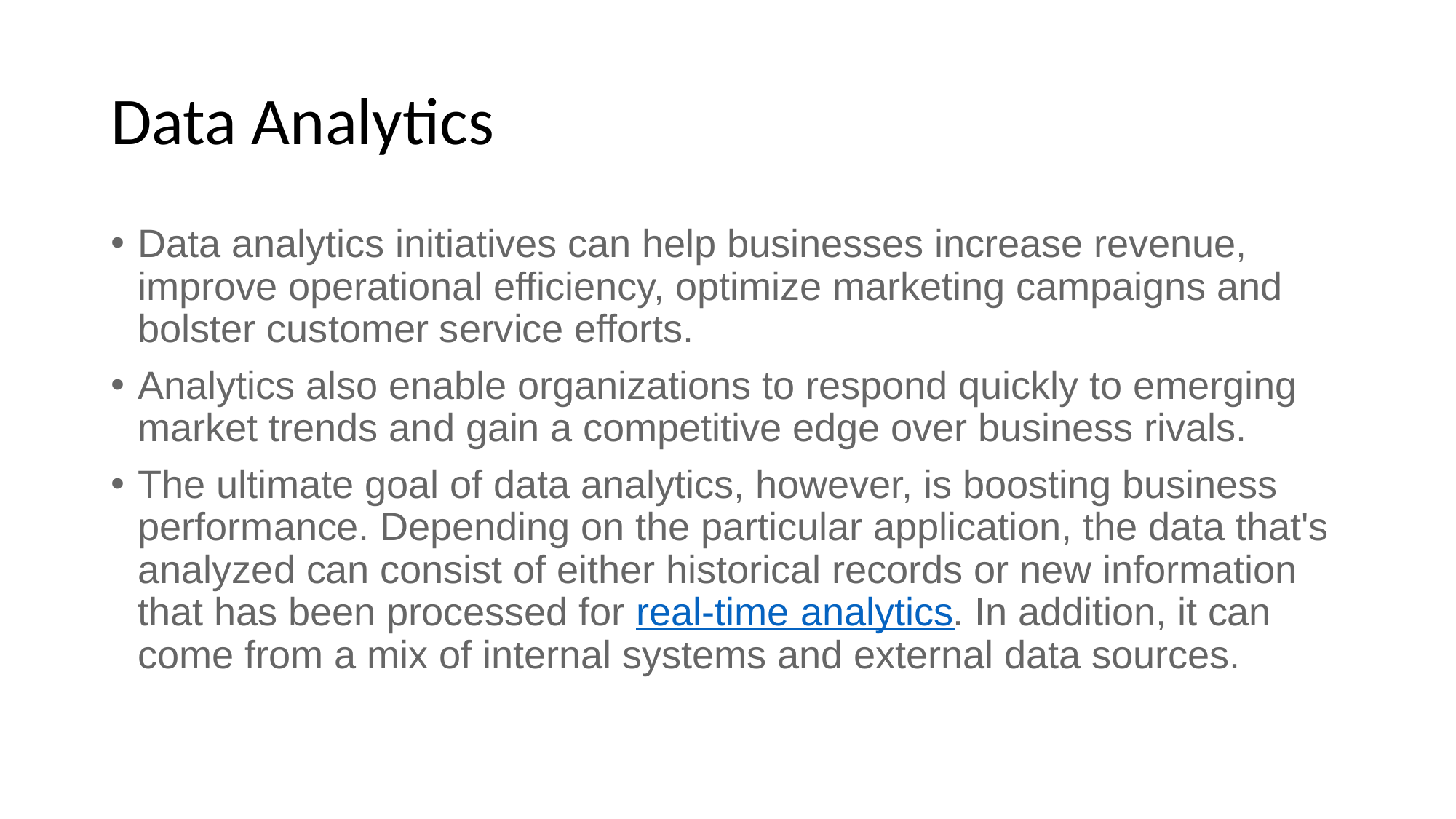

# Data Analytics
Data analytics initiatives can help businesses increase revenue, improve operational efficiency, optimize marketing campaigns and bolster customer service efforts.
Analytics also enable organizations to respond quickly to emerging market trends and gain a competitive edge over business rivals.
The ultimate goal of data analytics, however, is boosting business performance. Depending on the particular application, the data that's analyzed can consist of either historical records or new information that has been processed for real-time analytics. In addition, it can come from a mix of internal systems and external data sources.